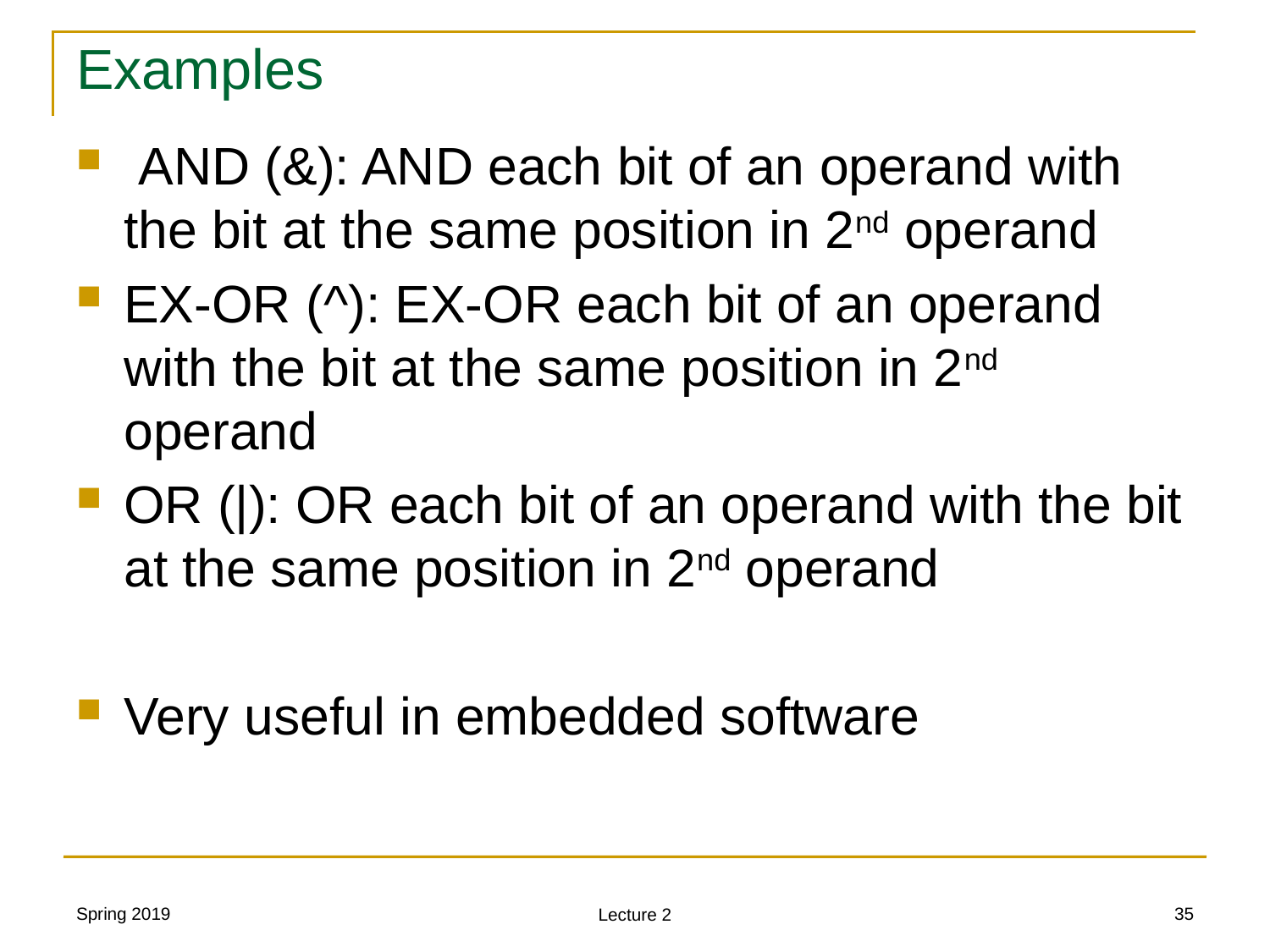

# Examples
 AND (&): AND each bit of an operand with the bit at the same position in 2nd operand
EX-OR (^): EX-OR each bit of an operand with the bit at the same position in 2nd operand
OR (|): OR each bit of an operand with the bit at the same position in 2nd operand

Very useful in embedded software
Spring 2019
35
Lecture 2